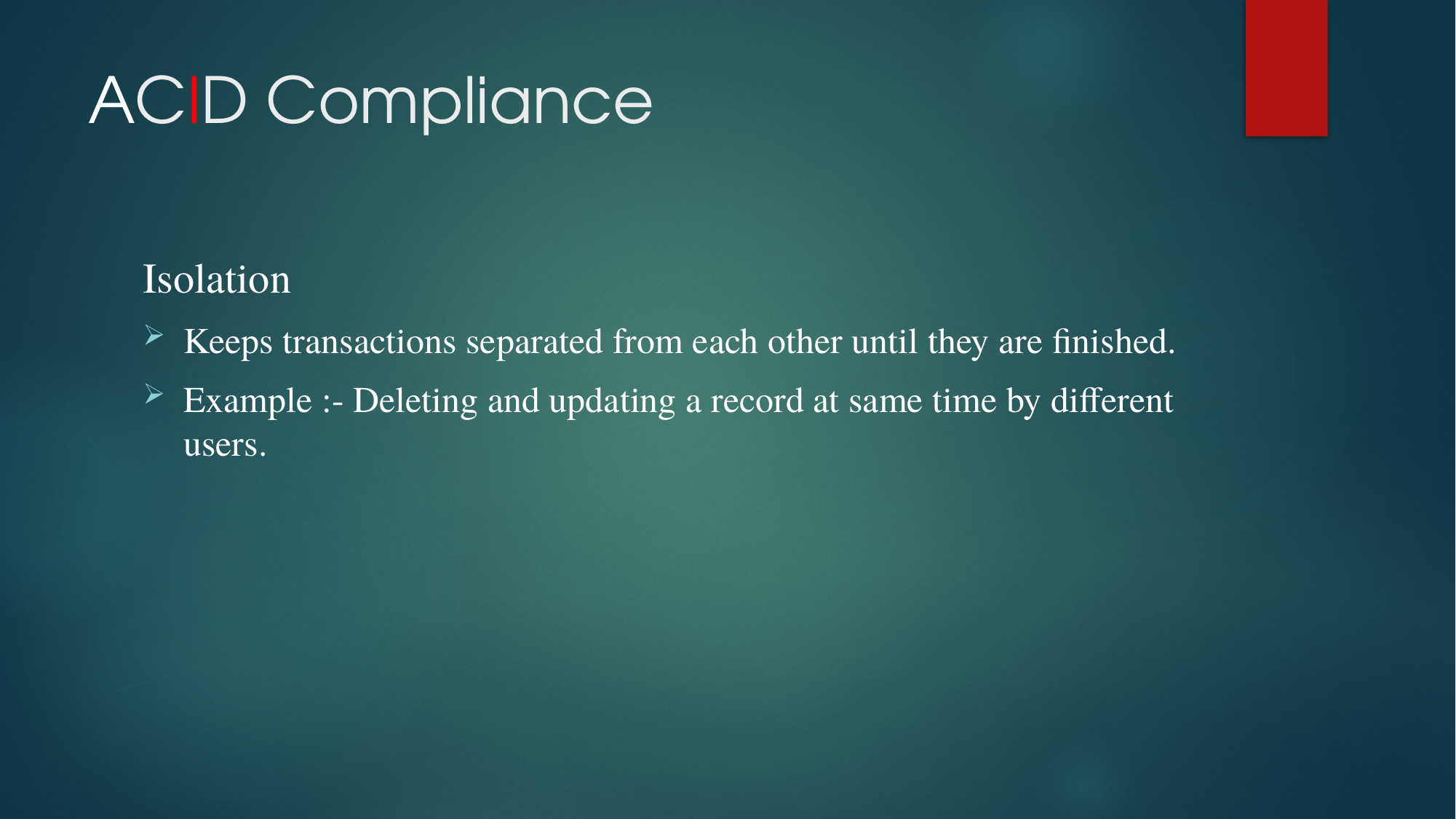

# ACID Compliance
Isolation
Keeps transactions separated from each other until they are finished.
Example :- Deleting and updating a record at same time by different users.